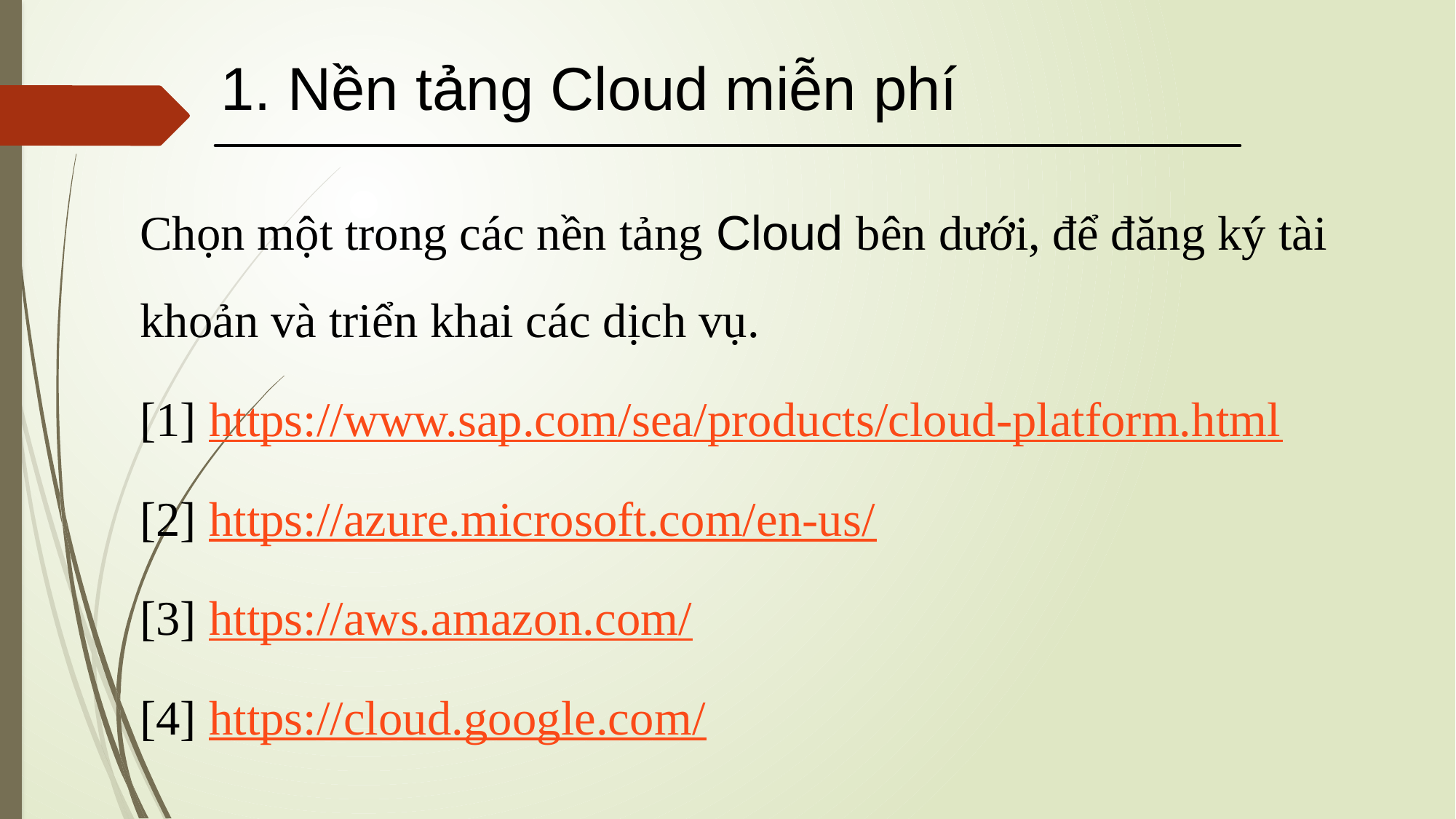

# 1. Nền tảng Cloud miễn phí
Chọn một trong các nền tảng Cloud bên dưới, để đăng ký tài khoản và triển khai các dịch vụ.
[1] https://www.sap.com/sea/products/cloud-platform.html
[2] https://azure.microsoft.com/en-us/
[3] https://aws.amazon.com/
[4] https://cloud.google.com/